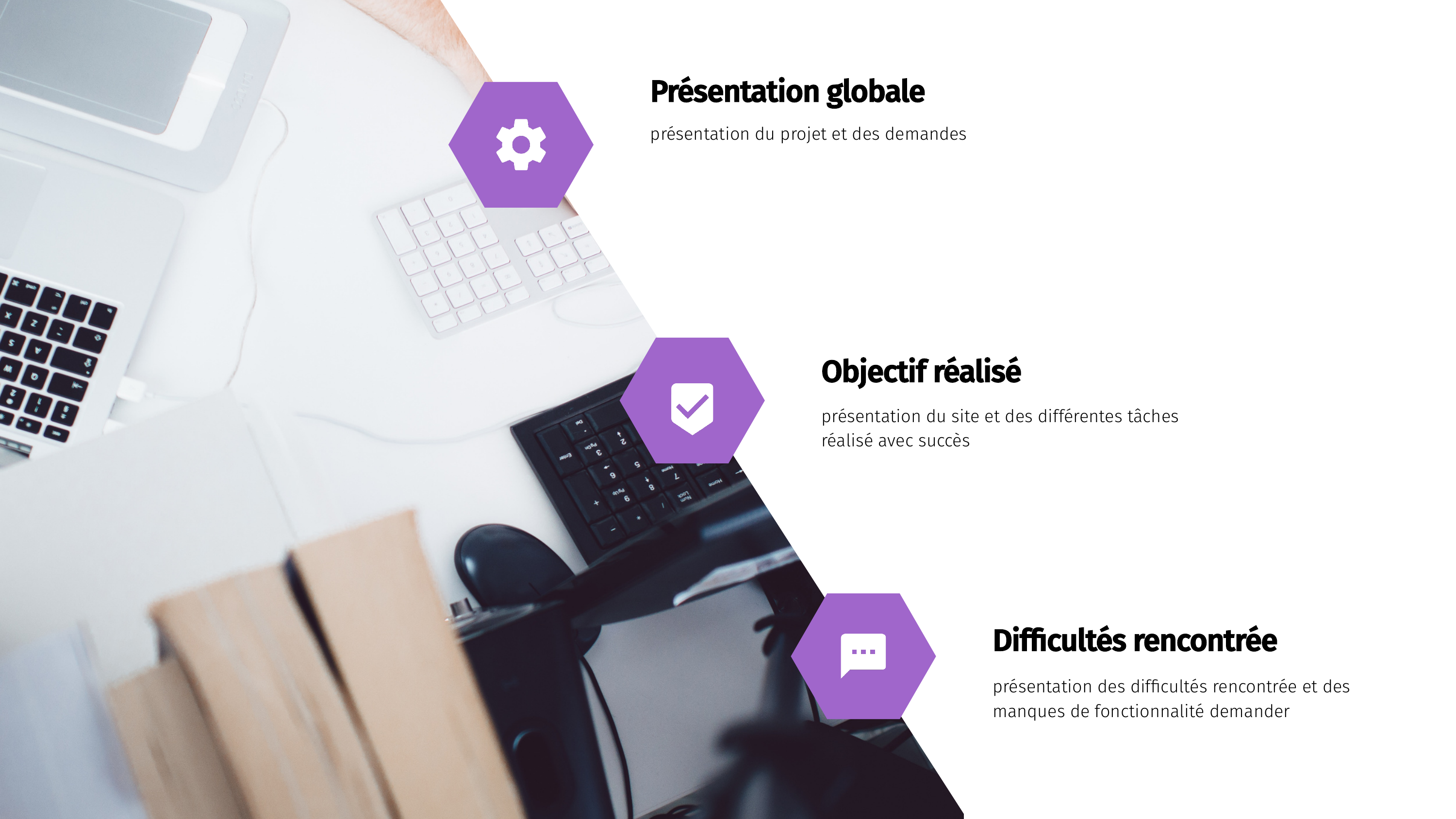

Présentation globale
présentation du projet et des demandes

Objectif réalisé
présentation du site et des différentes tâches réalisé avec succès

Difficultés rencontrée
présentation des difficultés rencontrée et des manques de fonctionnalité demander